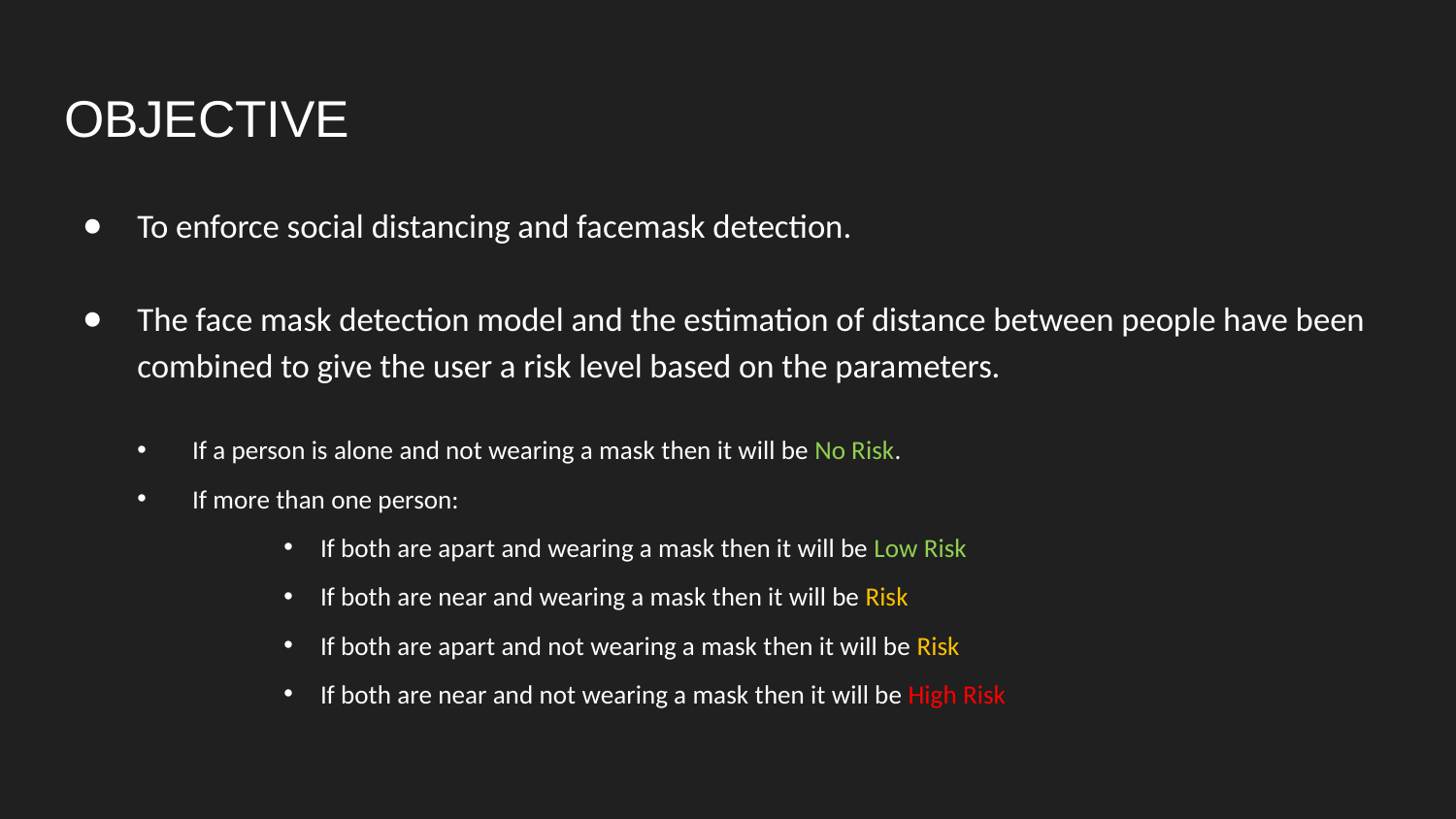

# OBJECTIVE
To enforce social distancing and facemask detection.

The face mask detection model and the estimation of distance between people have been combined to give the user a risk level based on the parameters.

If a person is alone and not wearing a mask then it will be No Risk.
If more than one person:
If both are apart and wearing a mask then it will be Low Risk
If both are near and wearing a mask then it will be Risk
If both are apart and not wearing a mask then it will be Risk
If both are near and not wearing a mask then it will be High Risk